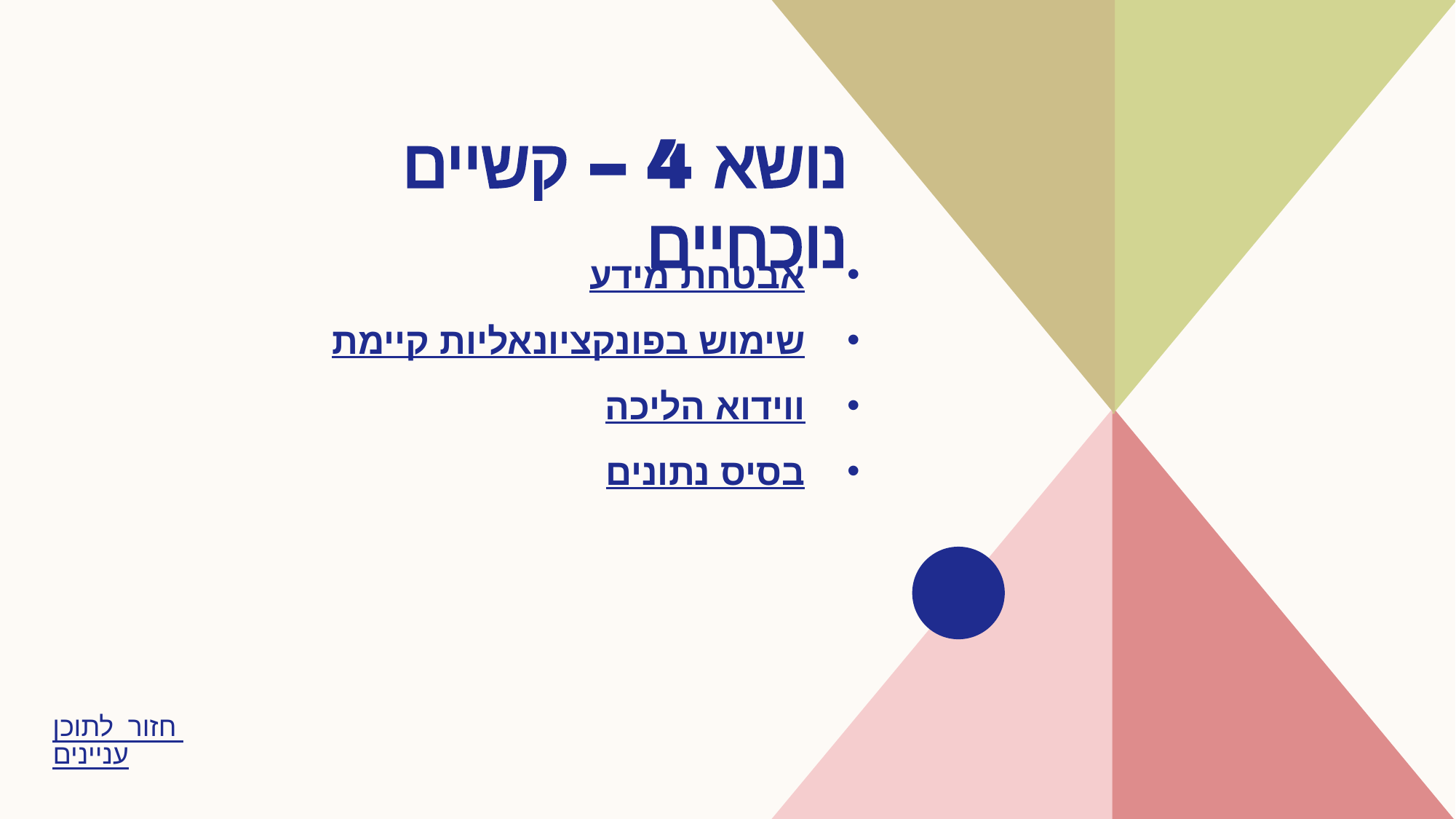

# נושא 4 – קשיים נוכחיים
אבטחת מידע
שימוש בפונקציונאליות קיימת
ווידוא הליכה
בסיס נתונים

חזור לתוכן עניינים